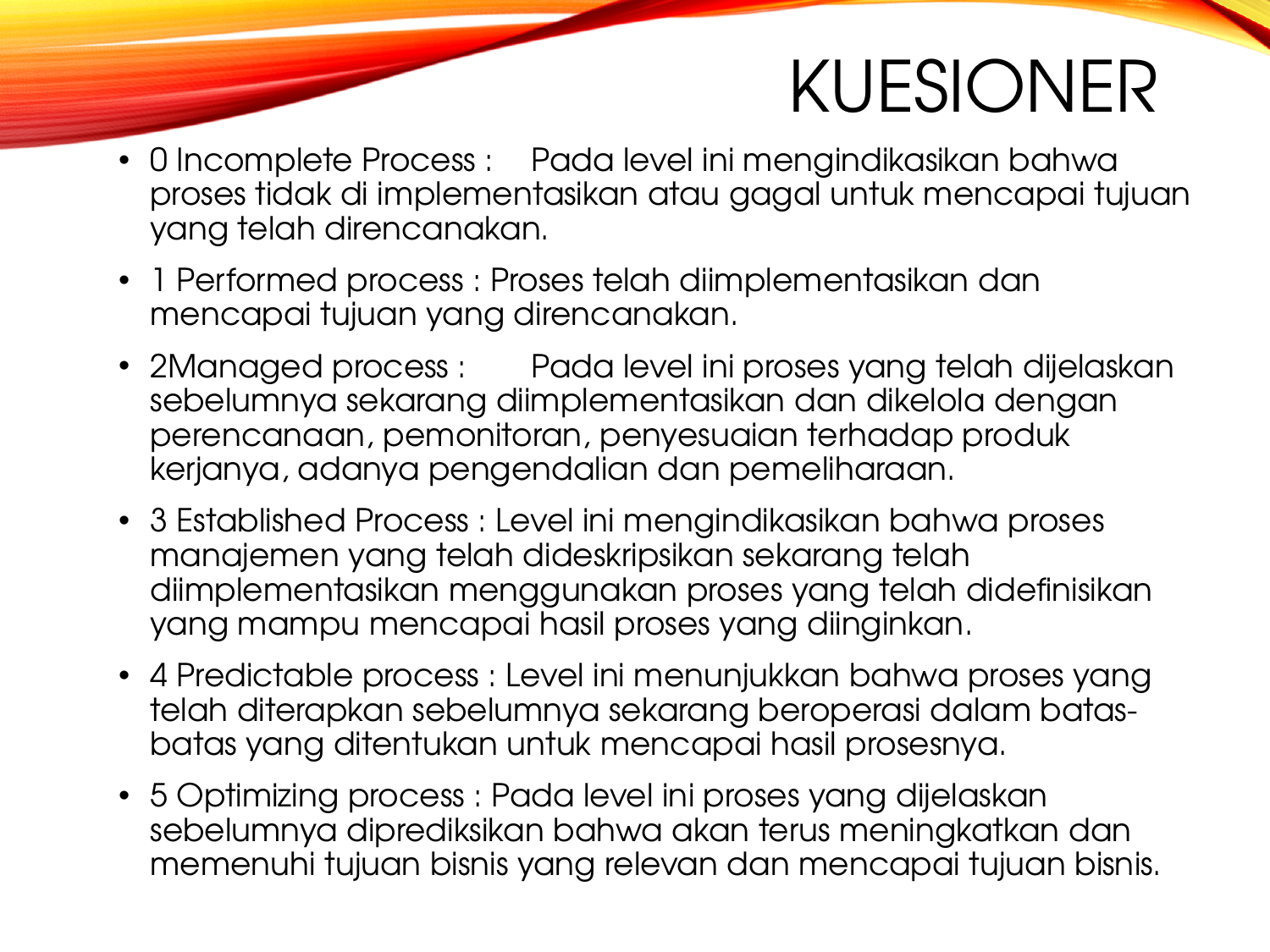

# Kuesioner
0 Incomplete Process :	Pada level ini mengindikasikan bahwa proses tidak di implementasikan atau gagal untuk mencapai tujuan yang telah direncanakan.
1 Performed process : Proses telah diimplementasikan dan  mencapai tujuan yang direncanakan.
2Managed process :	Pada level ini proses yang telah dijelaskan sebelumnya sekarang diimplementasikan dan dikelola dengan perencanaan, pemonitoran, penyesuaian terhadap produk kerjanya, adanya pengendalian dan pemeliharaan.
3 Established Process : Level ini mengindikasikan bahwa proses manajemen yang telah dideskripsikan sekarang telah diimplementasikan menggunakan proses yang telah didefinisikan yang mampu mencapai hasil proses yang diinginkan.
4 Predictable process : Level ini menunjukkan bahwa proses yang telah diterapkan sebelumnya sekarang beroperasi dalam batas-batas yang ditentukan untuk mencapai hasil prosesnya.
5 Optimizing process : Pada level ini proses yang dijelaskan sebelumnya diprediksikan bahwa akan terus meningkatkan dan memenuhi tujuan bisnis yang relevan dan mencapai tujuan bisnis.